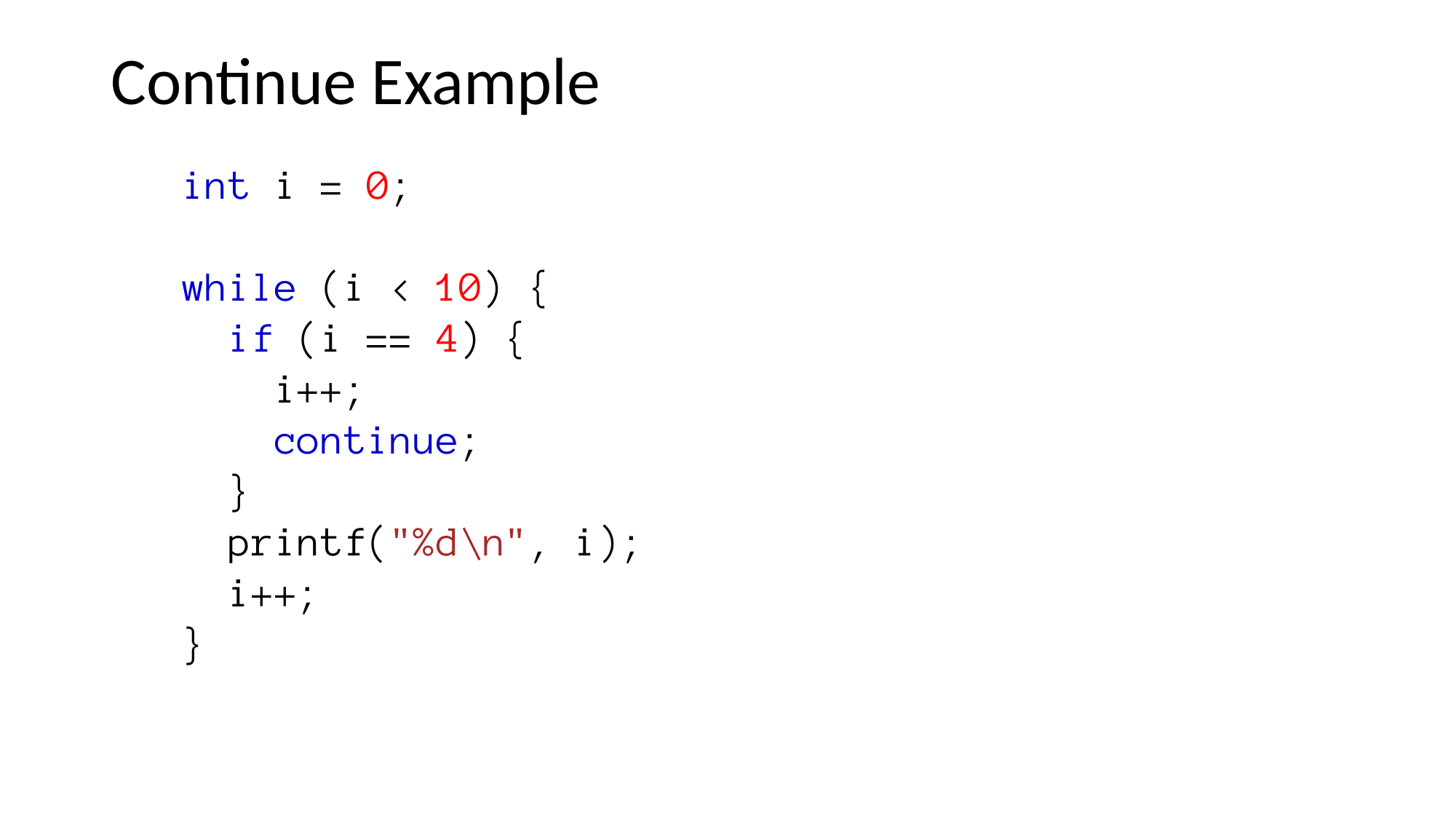

# Continue Example
int i = 0;
while (i < 10) {
  if (i == 4) {
    i++;
    continue;
  }
  printf("%d\n", i);
  i++;
}